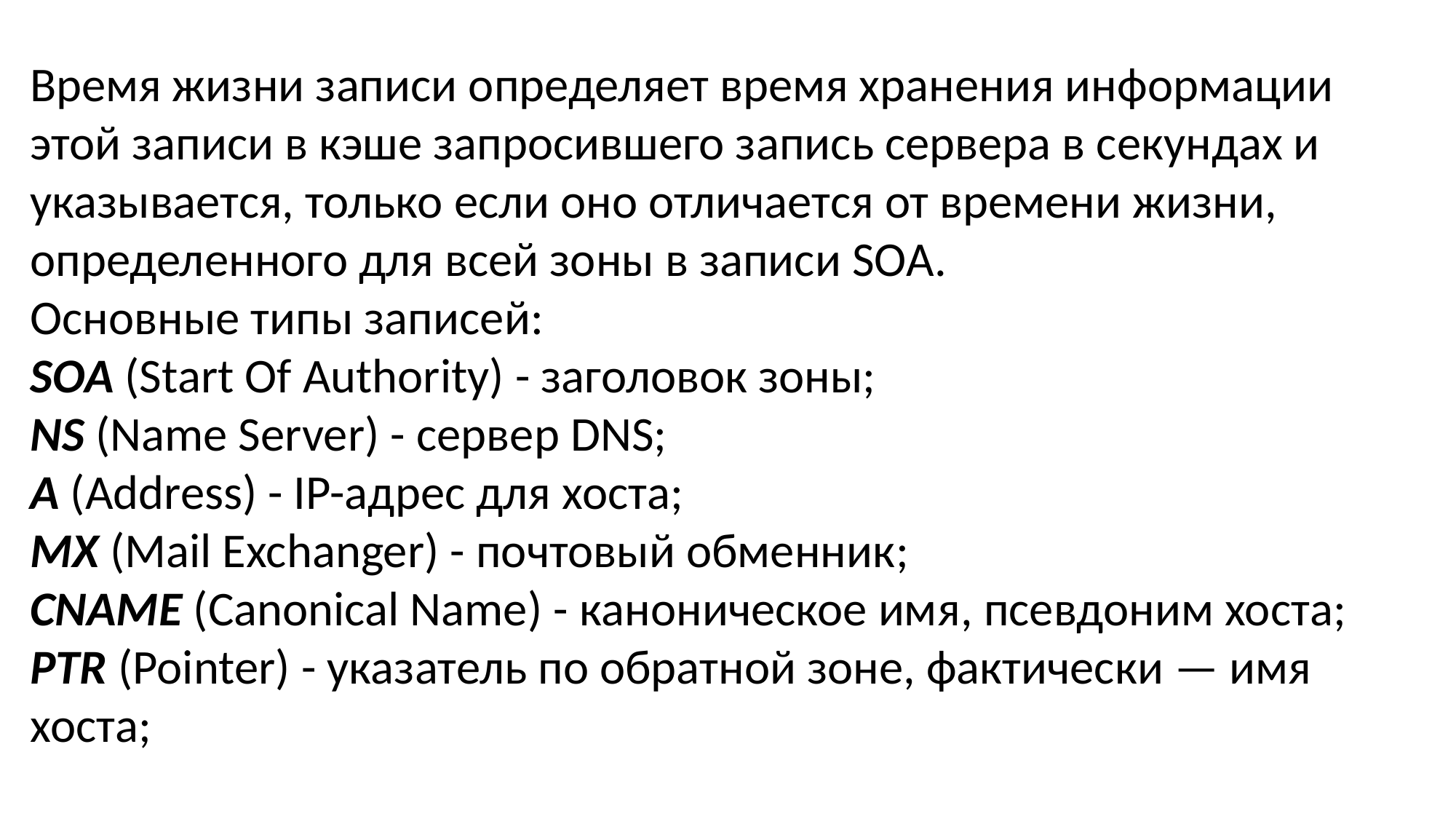

Время жизни записи определяет время хранения информации этой записи в кэше запросившего запись сервера в секундах и указывается, только если оно отличается от времени жизни, определенного для всей зоны в записи SOA.
Основные типы записей:
SOA (Start Of Authority) - заголовок зоны;
NS (Name Server) - сервер DNS;
A (Address) - IP-адрес для хоста;
MX (Mail Exchanger) - почтовый обменник;
CNAME (Canonical Name) - каноническое имя, псевдоним хоста;
PTR (Pointer) - указатель по обратной зоне, фактически — имя хоста;